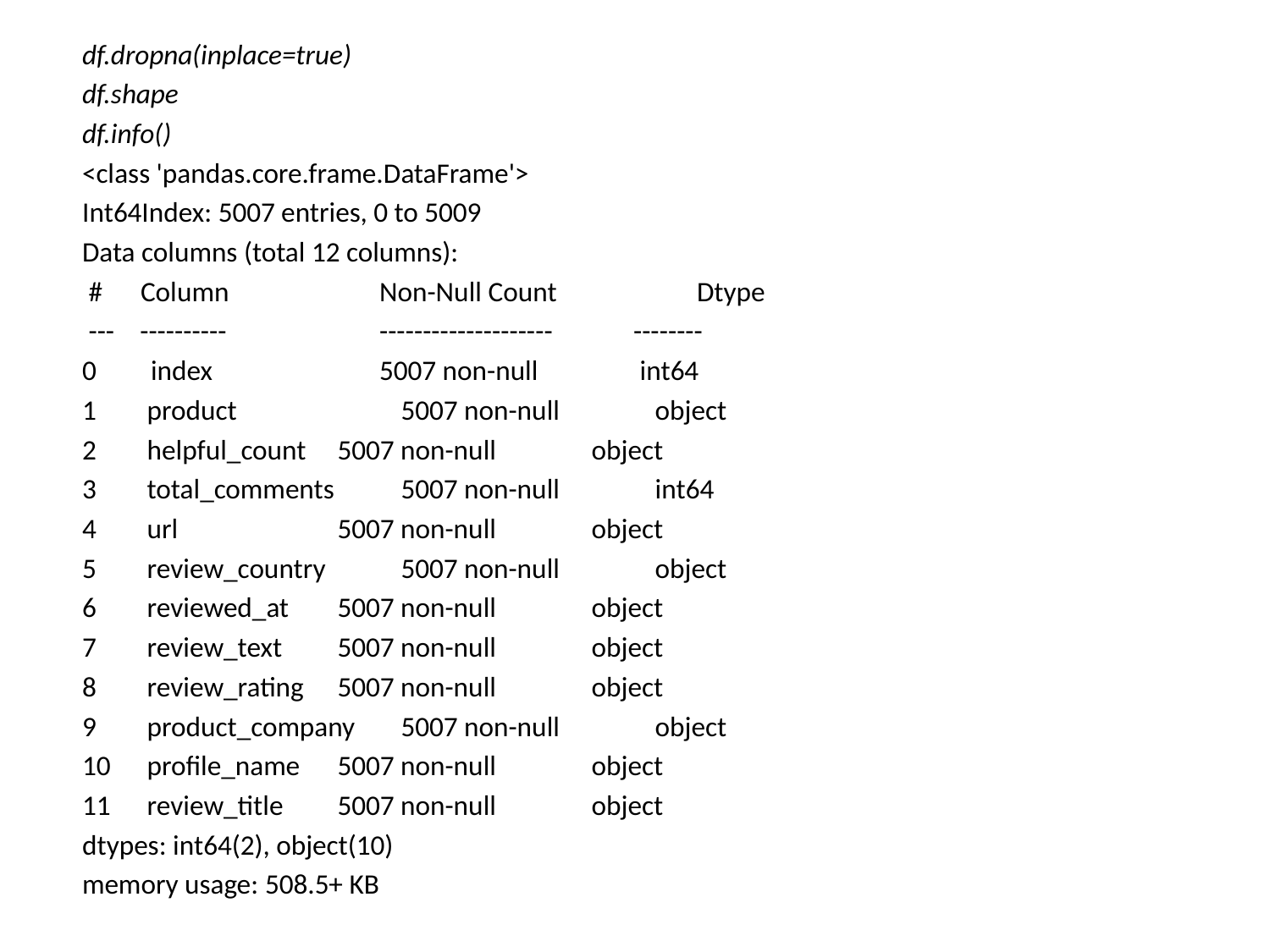

df.dropna(inplace=true)
df.shape
df.info()
<class 'pandas.core.frame.DataFrame'>
Int64Index: 5007 entries, 0 to 5009
Data columns (total 12 columns):
 #      Column        		Non-Null Count  		Dtype
 ---    ----------            		--------------------		--------
0  	    index            		5007 non-null  		 int64
product          		5007 non-null   		object
helpful_count    	5007 non-null   		object
total_comments   	5007 non-null   		int64
url              		5007 non-null   		object
review_country   	5007 non-null   		object
reviewed_at      	5007 non-null   		object
review_text      	5007 non-null   		object
review_rating    	5007 non-null   		object
product_company  	5007 non-null   		object
profile_name     	5007 non-null   		object
review_title     	5007 non-null   		object
dtypes: int64(2), object(10)
memory usage: 508.5+ KB